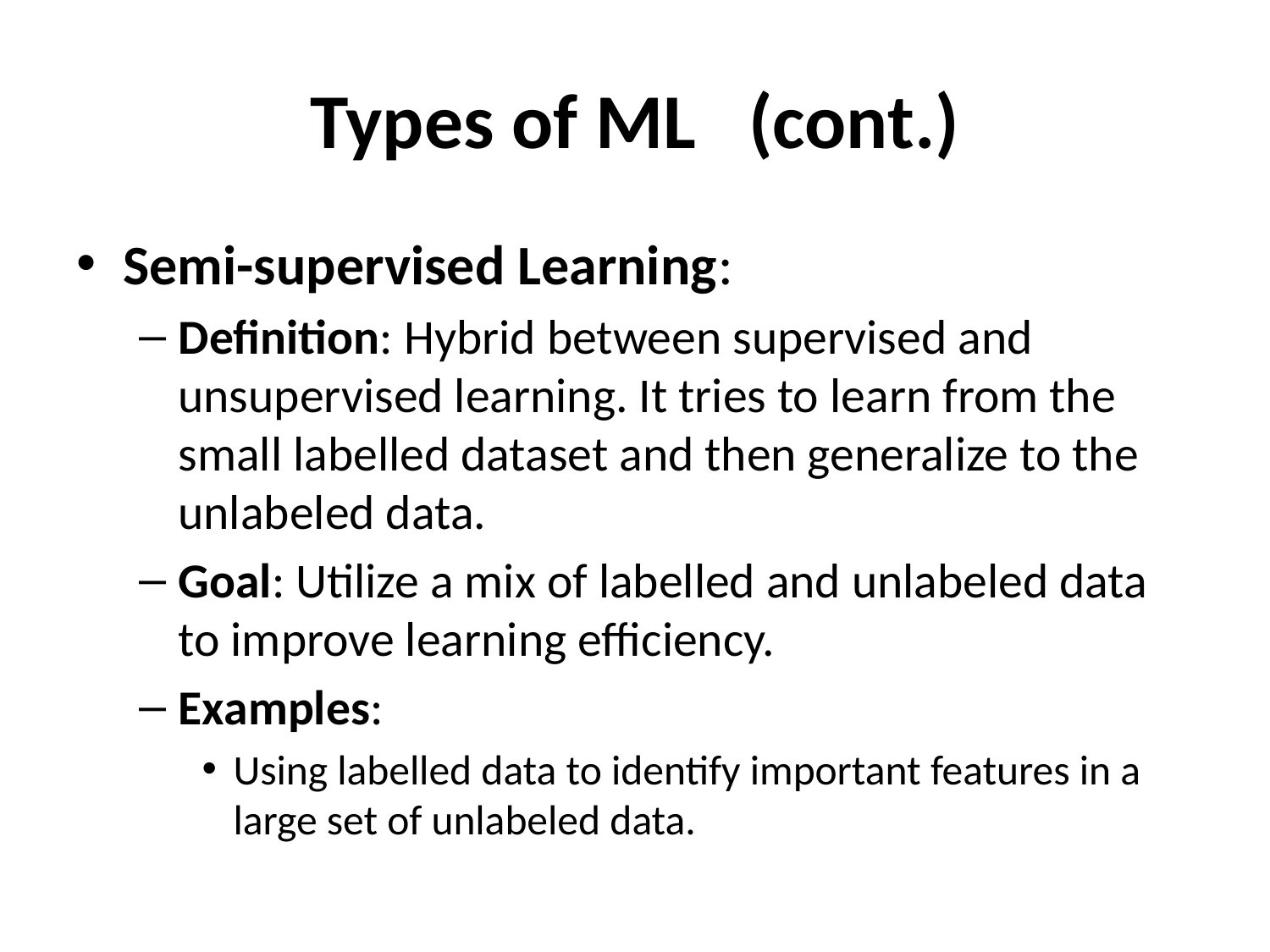

# Types of ML   (cont.)
Semi-supervised Learning:
Definition: Hybrid between supervised and unsupervised learning. It tries to learn from the small labelled dataset and then generalize to the unlabeled data.
Goal: Utilize a mix of labelled and unlabeled data to improve learning efficiency.
Examples:
Using labelled data to identify important features in a large set of unlabeled data.